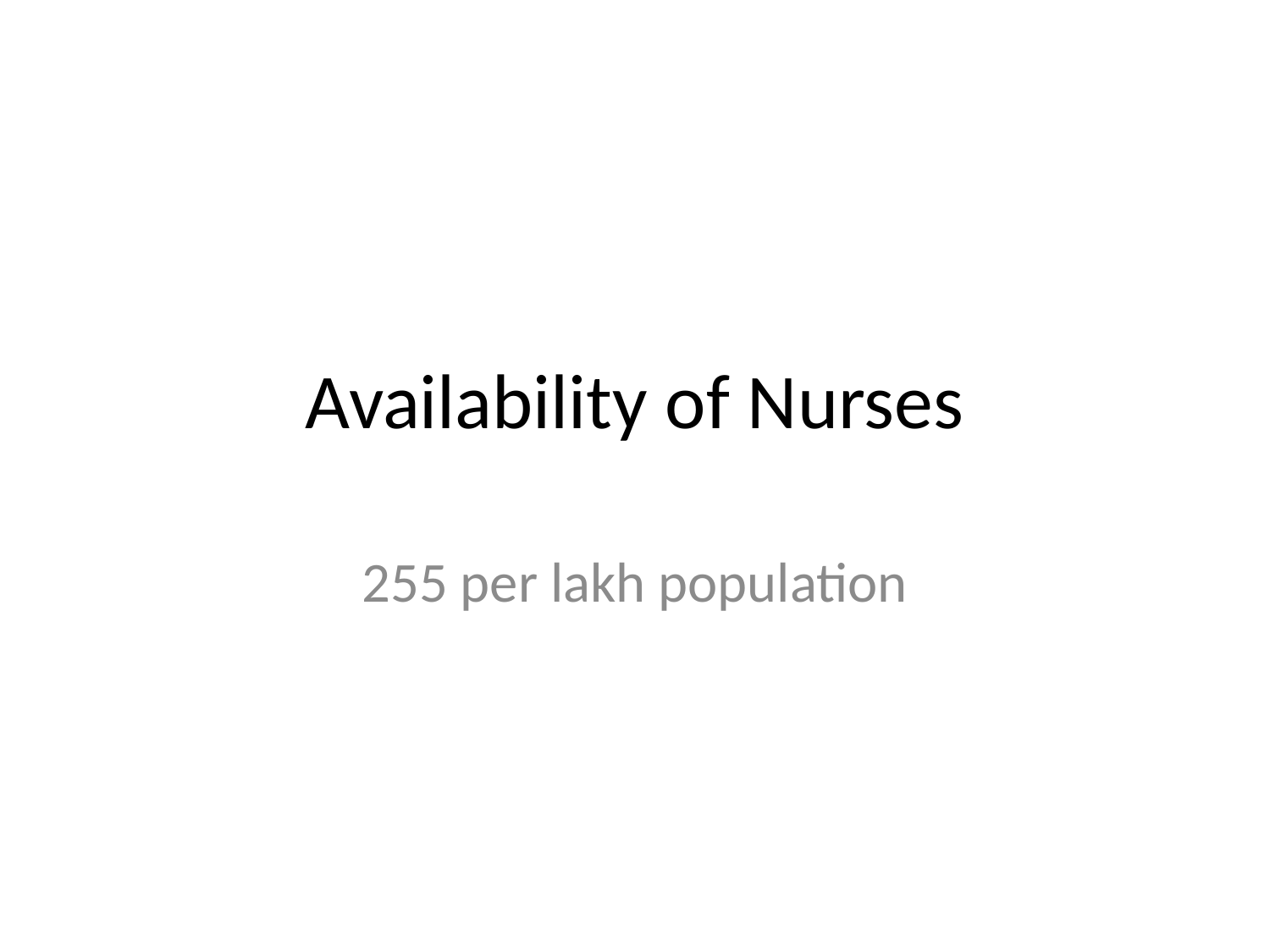

# Availability of Nurses
255 per lakh population